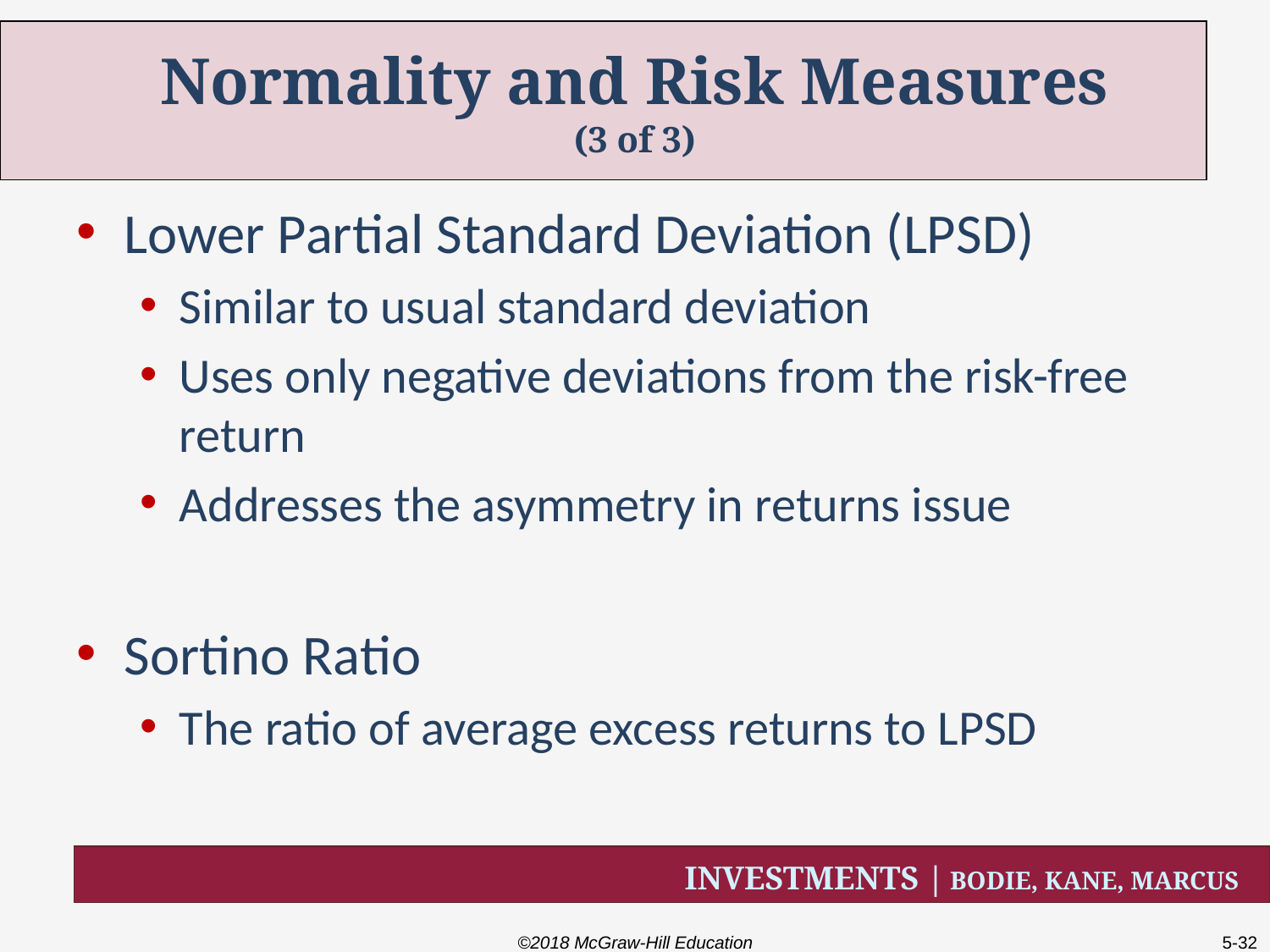

# Normality and Risk Measures (3 of 3)
Lower Partial Standard Deviation (LPSD)
Similar to usual standard deviation
Uses only negative deviations from the risk-free return
Addresses the asymmetry in returns issue

Sortino Ratio
The ratio of average excess returns to LPSD
©2018 McGraw-Hill Education
5-32